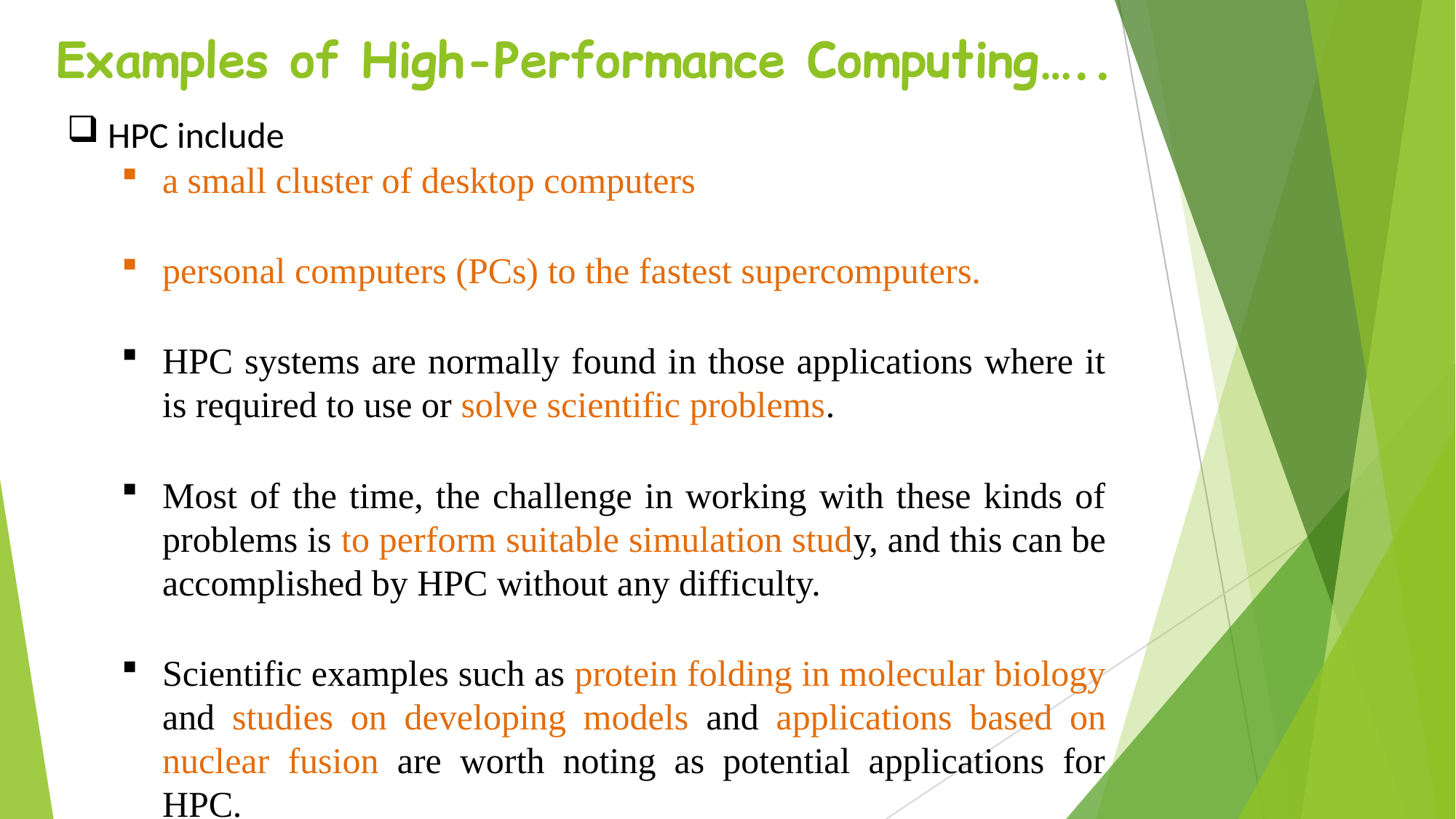

# Examples of High-Performance Computing…..
HPC include
a small cluster of desktop computers

personal computers (PCs) to the fastest supercomputers.

HPC systems are normally found in those applications where it is required to use or solve scientific problems.

Most of the time, the challenge in working with these kinds of problems is to perform suitable simulation study, and this can be accomplished by HPC without any difficulty.

Scientific examples such as protein folding in molecular biology and studies on developing models and applications based on nuclear fusion are worth noting as potential applications for HPC.